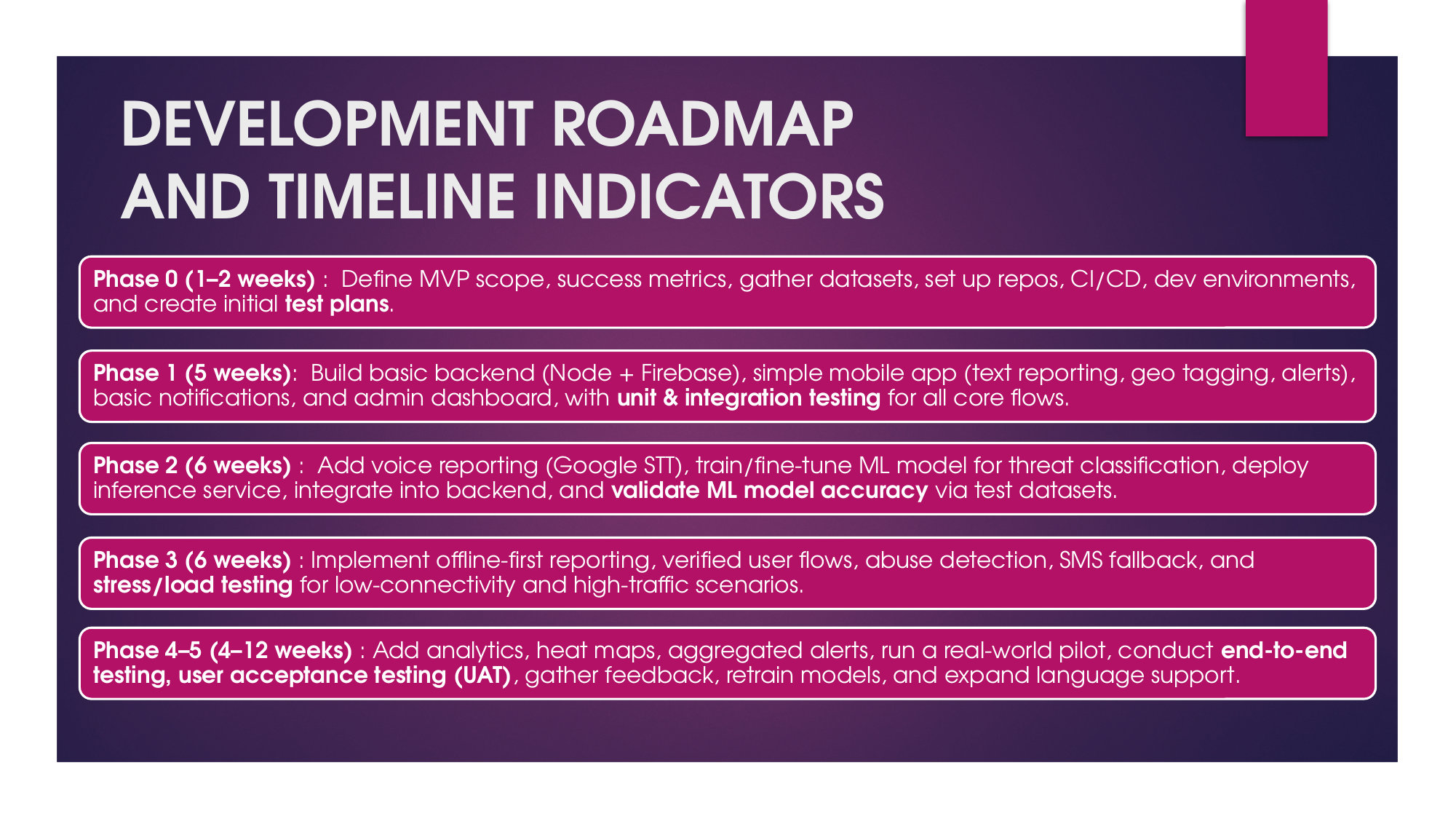

# DEVELOPMENT ROADMAP AND TIMELINE INDICATORS
Phase 0 (1–2 weeks) :  Define MVP scope, success metrics, gather datasets, set up repos, CI/CD, dev environments, and create initial test plans.
Phase 1 (5 weeks):  Build basic backend (Node + Firebase), simple mobile app (text reporting, geo tagging, alerts), basic notifications, and admin dashboard, with unit & integration testing for all core flows.
Phase 2 (6 weeks) :  Add voice reporting (Google STT), train/fine-tune ML model for threat classification, deploy inference service, integrate into backend, and validate ML model accuracy via test datasets.
Phase 3 (6 weeks) : Implement offline-first reporting, verified user flows, abuse detection, SMS fallback, and stress/load testing for low-connectivity and high-traffic scenarios.
Phase 4–5 (4–12 weeks) : Add analytics, heat maps, aggregated alerts, run a real-world pilot, conduct end-to-end testing, user acceptance testing (UAT), gather feedback, retrain models, and expand language support.